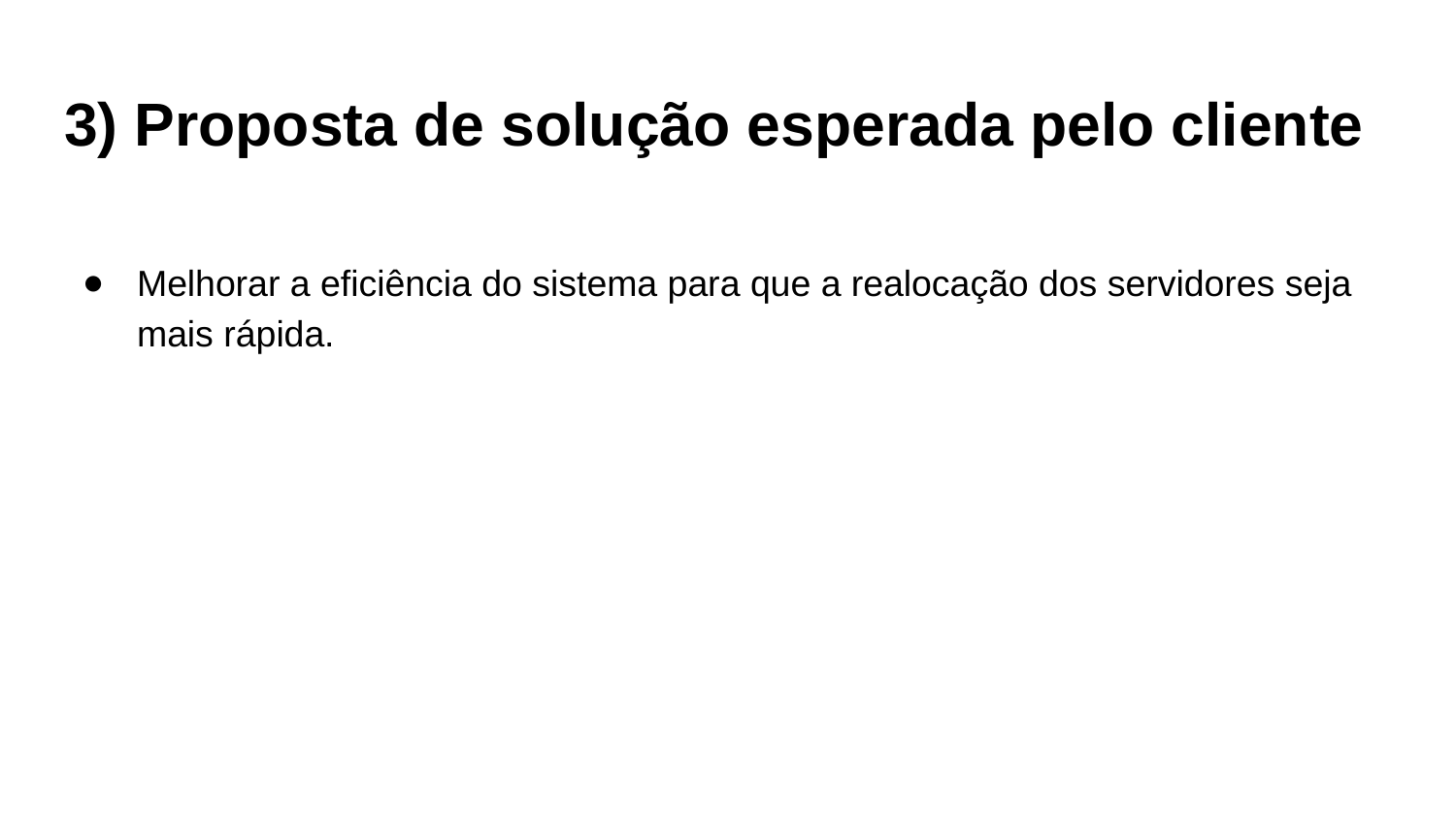

# 3) Proposta de solução esperada pelo cliente
Melhorar a eficiência do sistema para que a realocação dos servidores seja mais rápida.